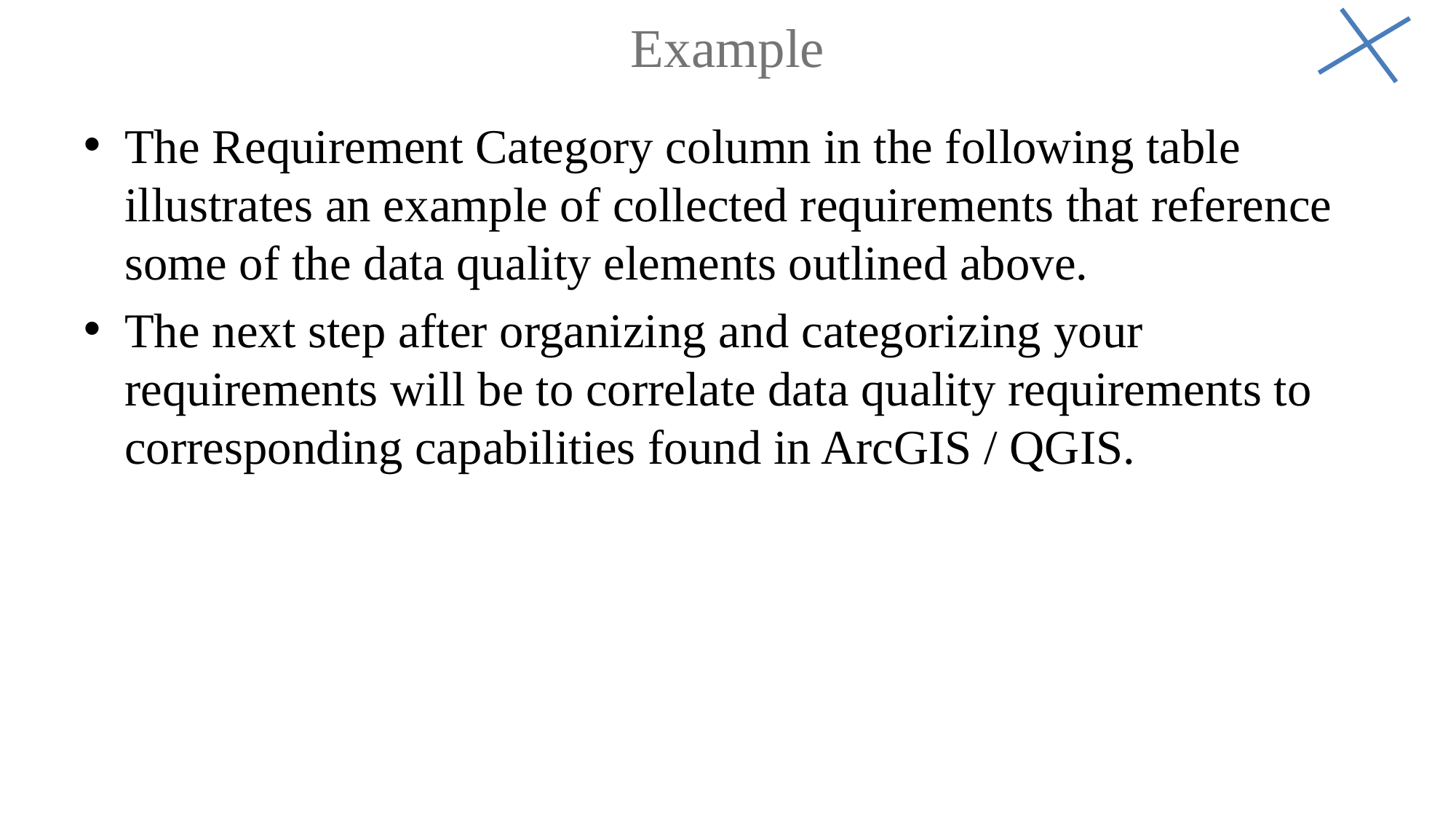

# Example
The Requirement Category column in the following table illustrates an example of collected requirements that reference some of the data quality elements outlined above.
The next step after organizing and categorizing your requirements will be to correlate data quality requirements to corresponding capabilities found in ArcGIS / QGIS.